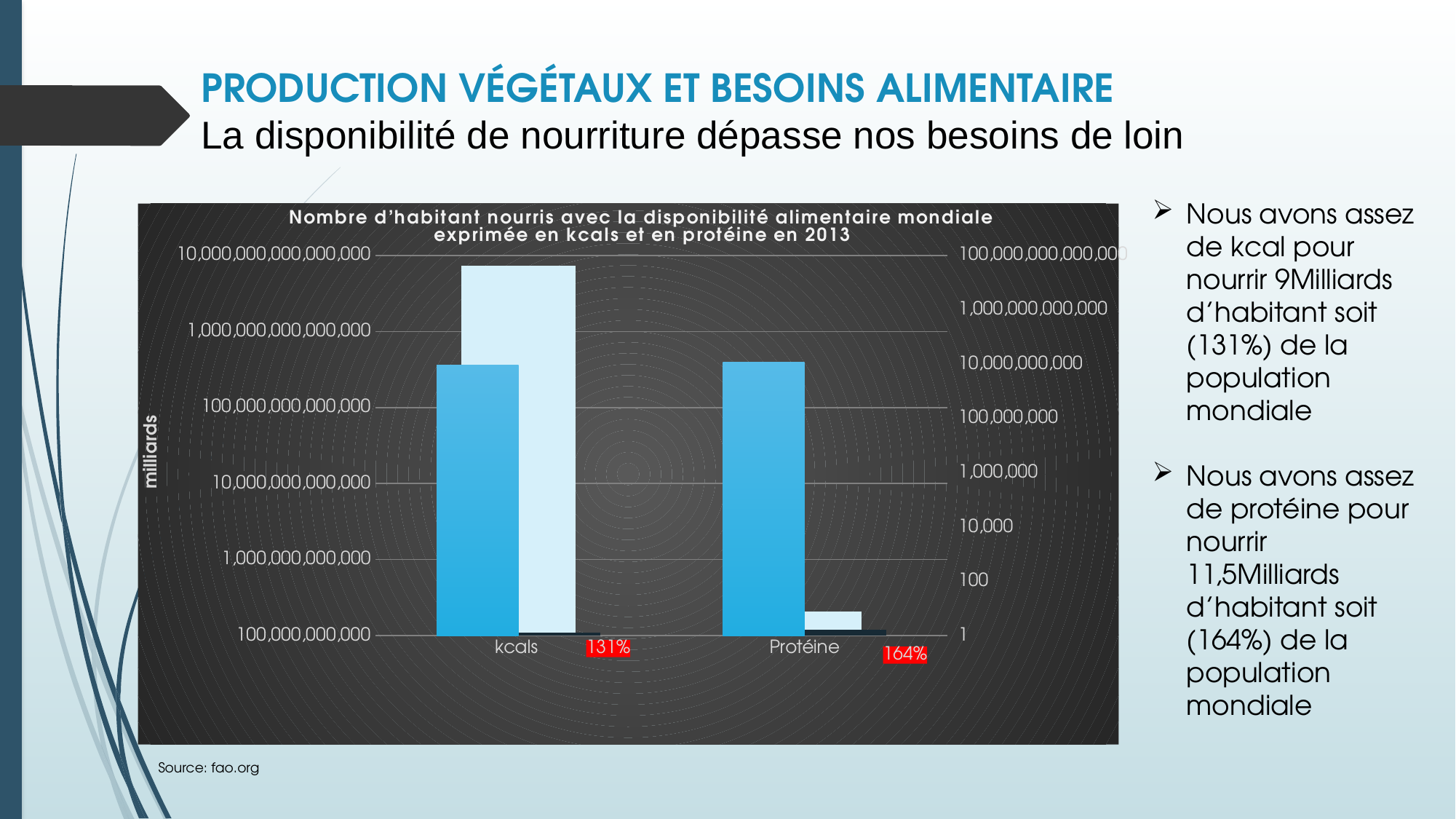

# PRODUCTION VÉGÉTAUX ET BESOINS ALIMENTAIRE La disponibilité de nourriture dépasse nos besoins de loin
Nous avons assez de kcal pour nourrir 9Milliards d’habitant soit (131%) de la population mondiale

Nous avons assez de protéine pour nourrir 11,5Milliards d’habitant soit (164%) de la population mondiale

### Chart: Nombre d’habitant nourris avec la disponibilité alimentaire mondiale exprimée en kcals et en protéine en 2013

| Category | Disponibilité mondiale | Population mondiale | Population mondiale% |
|---|---|---|---|
| kcals  | 7363883420185000.0 | 9170465031.0 | 1.31 |
| Protéine | 207259180075.0 | 11448253428.0 | 1.64 |
Source: fao.org